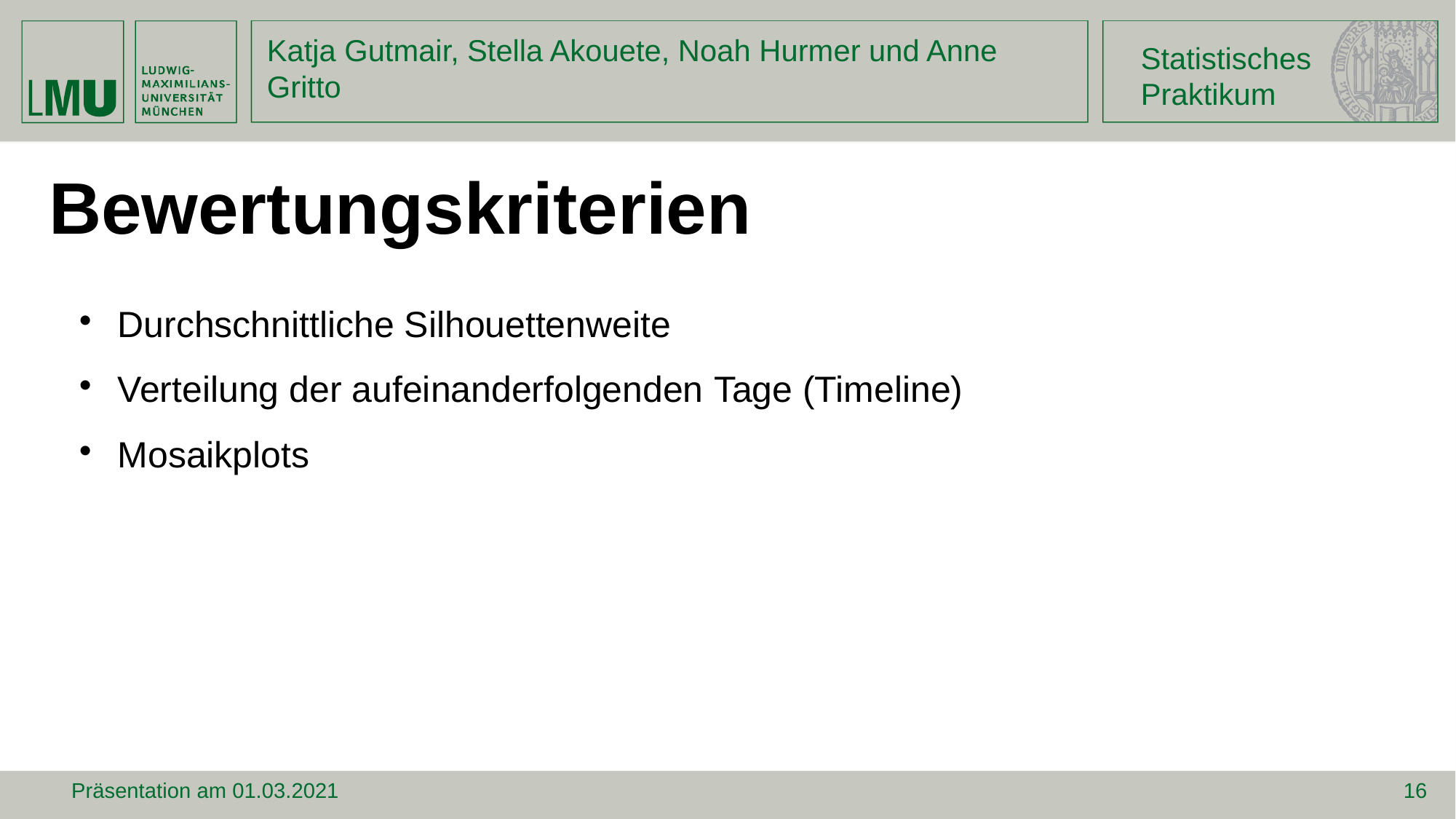

Statistisches
Praktikum
Katja Gutmair, Stella Akouete, Noah Hurmer und Anne Gritto

Bewertungskriterien

Durchschnittliche Silhouettenweite
Verteilung der aufeinanderfolgenden Tage (Timeline)
Mosaikplots
Präsentation am 01.03.2021
16